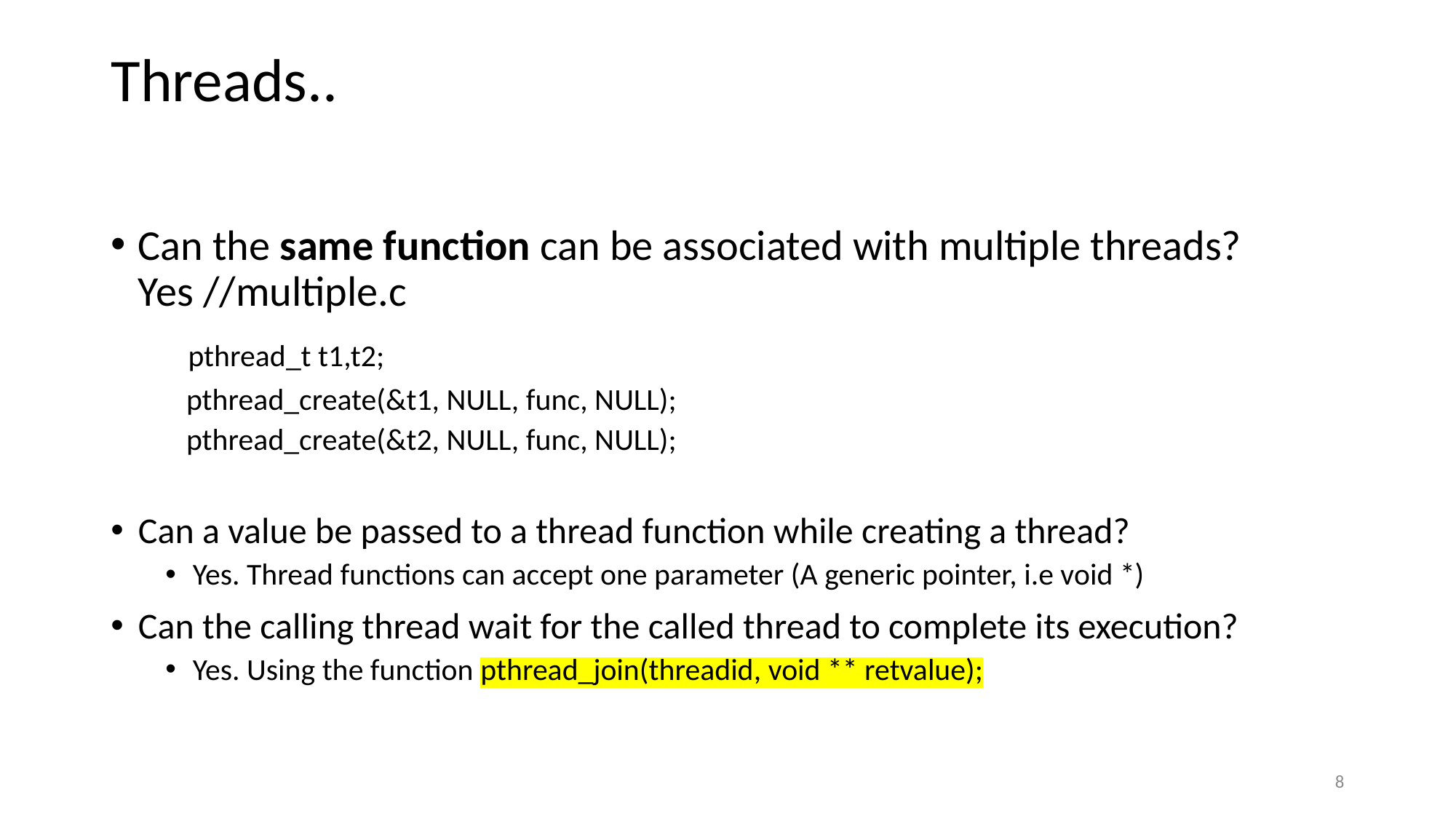

# Threads..
Can the same function can be associated with multiple threads? Yes //multiple.c
        pthread_t t1,t2;
   pthread_create(&t1, NULL, func, NULL);
   pthread_create(&t2, NULL, func, NULL);

Can a value be passed to a thread function while creating a thread?
Yes. Thread functions can accept one parameter (A generic pointer, i.e void *)
Can the calling thread wait for the called thread to complete its execution?
Yes. Using the function pthread_join(threadid, void ** retvalue);
8